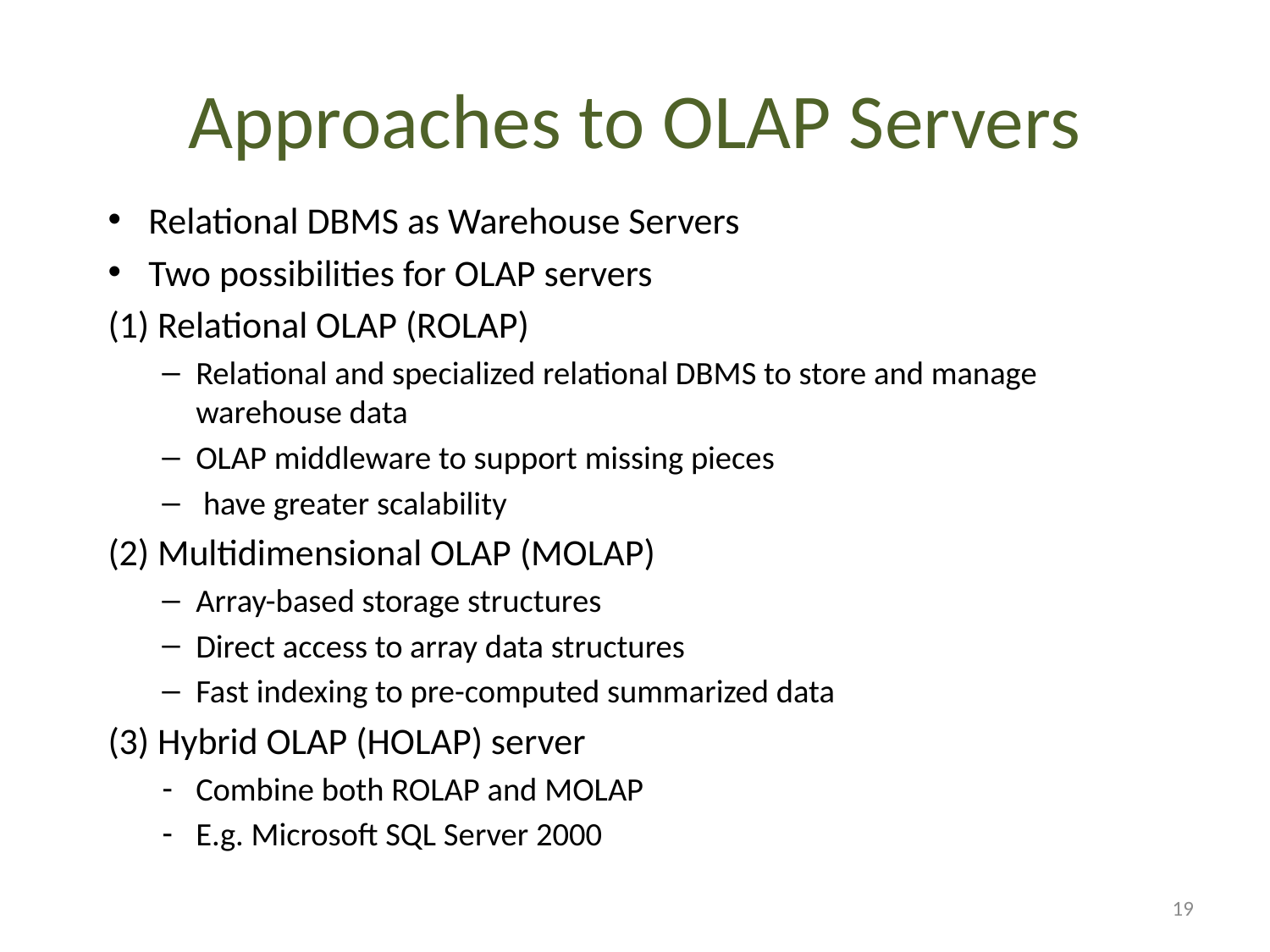

# Approaches to OLAP Servers
Relational DBMS as Warehouse Servers
Two possibilities for OLAP servers
(1) Relational OLAP (ROLAP)
Relational and specialized relational DBMS to store and manage warehouse data
OLAP middleware to support missing pieces
 have greater scalability
(2) Multidimensional OLAP (MOLAP)
Array-based storage structures
Direct access to array data structures
Fast indexing to pre-computed summarized data
(3) Hybrid OLAP (HOLAP) server
Combine both ROLAP and MOLAP
E.g. Microsoft SQL Server 2000

19